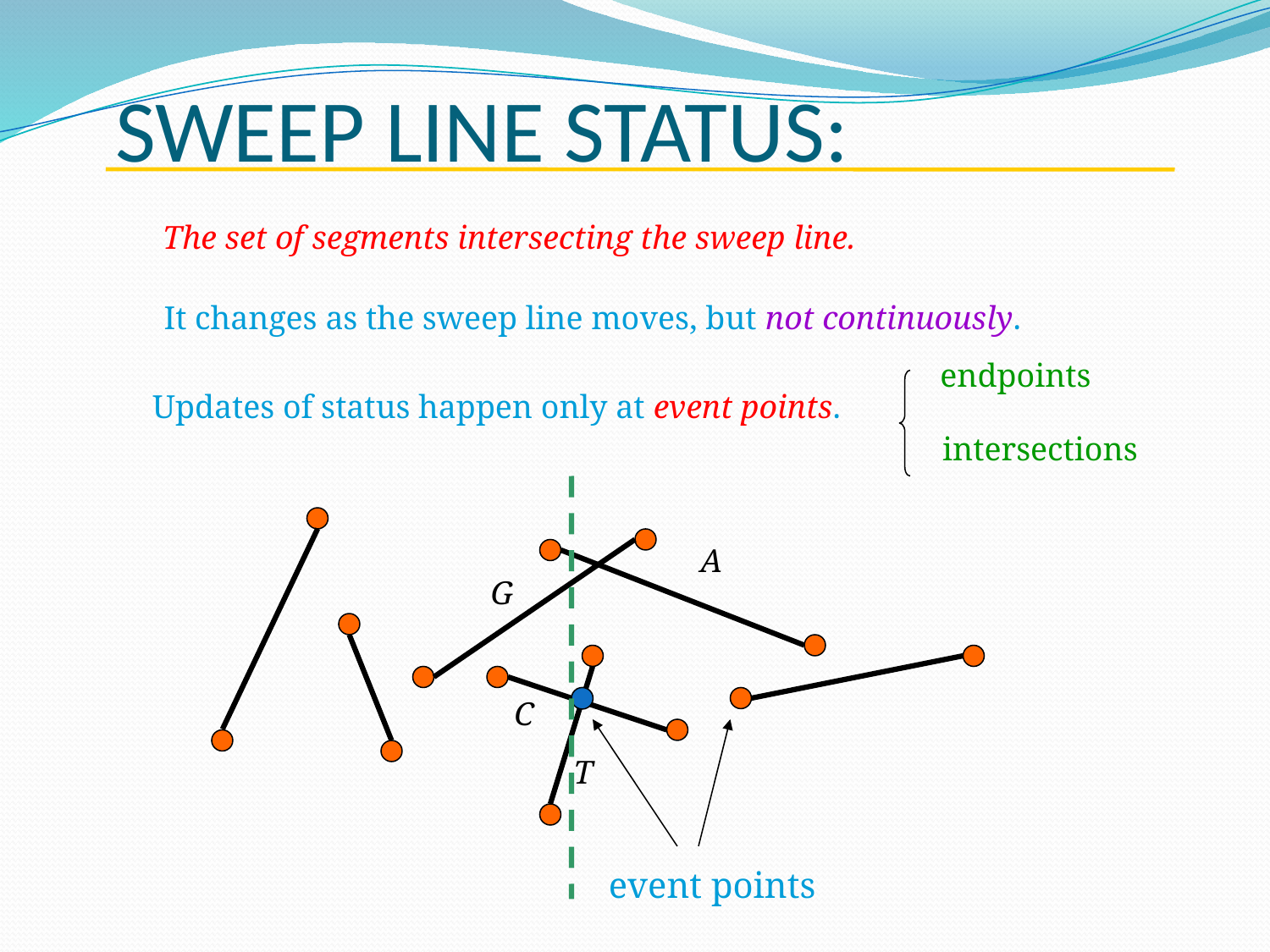

# SWEEP LINE STATUS:

The set of segments intersecting the sweep line.
It changes as the sweep line moves, but not continuously.
endpoints

Updates of status happen only at event points.
intersections

A
G
C

T
event points